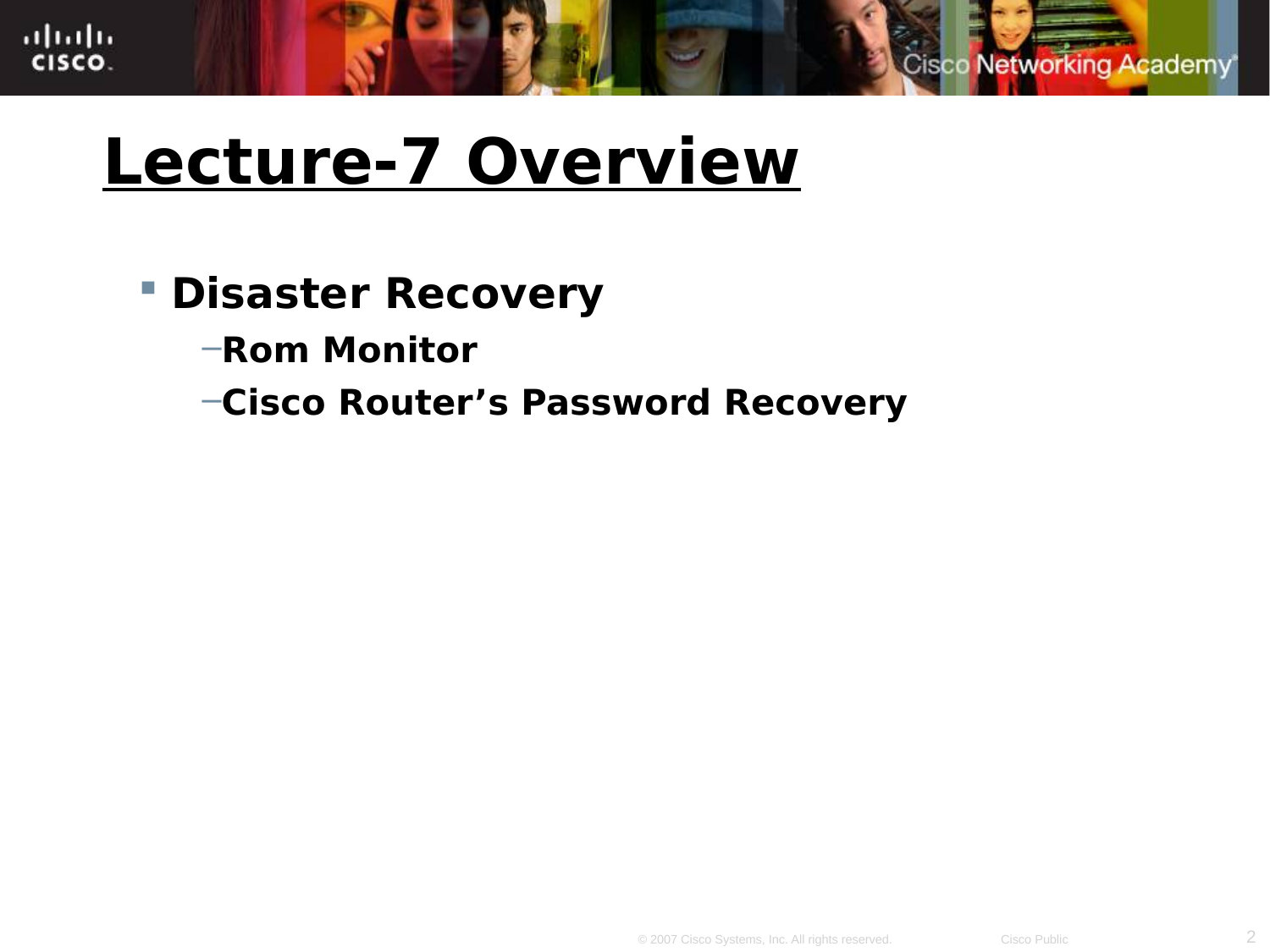

# Lecture-7 Overview
Disaster Recovery
Rom Monitor
Cisco Router’s Password Recovery